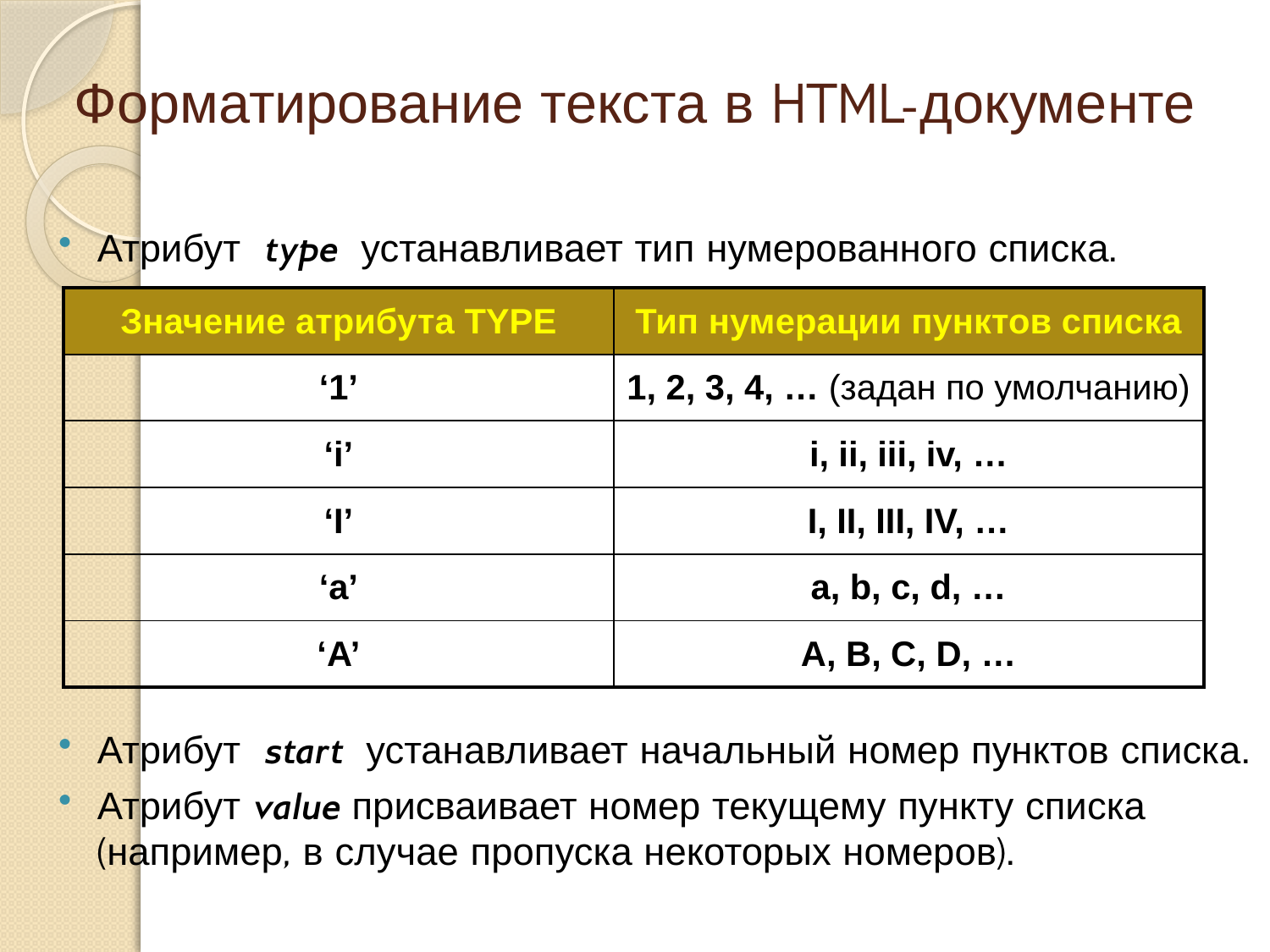

# Форматирование текста в HTML-документе
Атрибут  type  устанавливает тип нумерованного списка.

Атрибут  start  устанавливает начальный номер пунктов списка.
Атрибут value присваивает номер текущему пункту списка (например, в случае пропуска некоторых номеров).
| Значение атрибута TYPE | Тип нумерации пунктов списка |
| --- | --- |
| ‘1’ | 1, 2, 3, 4, … (задан по умолчанию) |
| ‘i’ | i, ii, iii, iv, … |
| ‘I’ | I, II, III, IV, … |
| ‘a’ | a, b, c, d, … |
| ‘A’ | A, B, C, D, … |